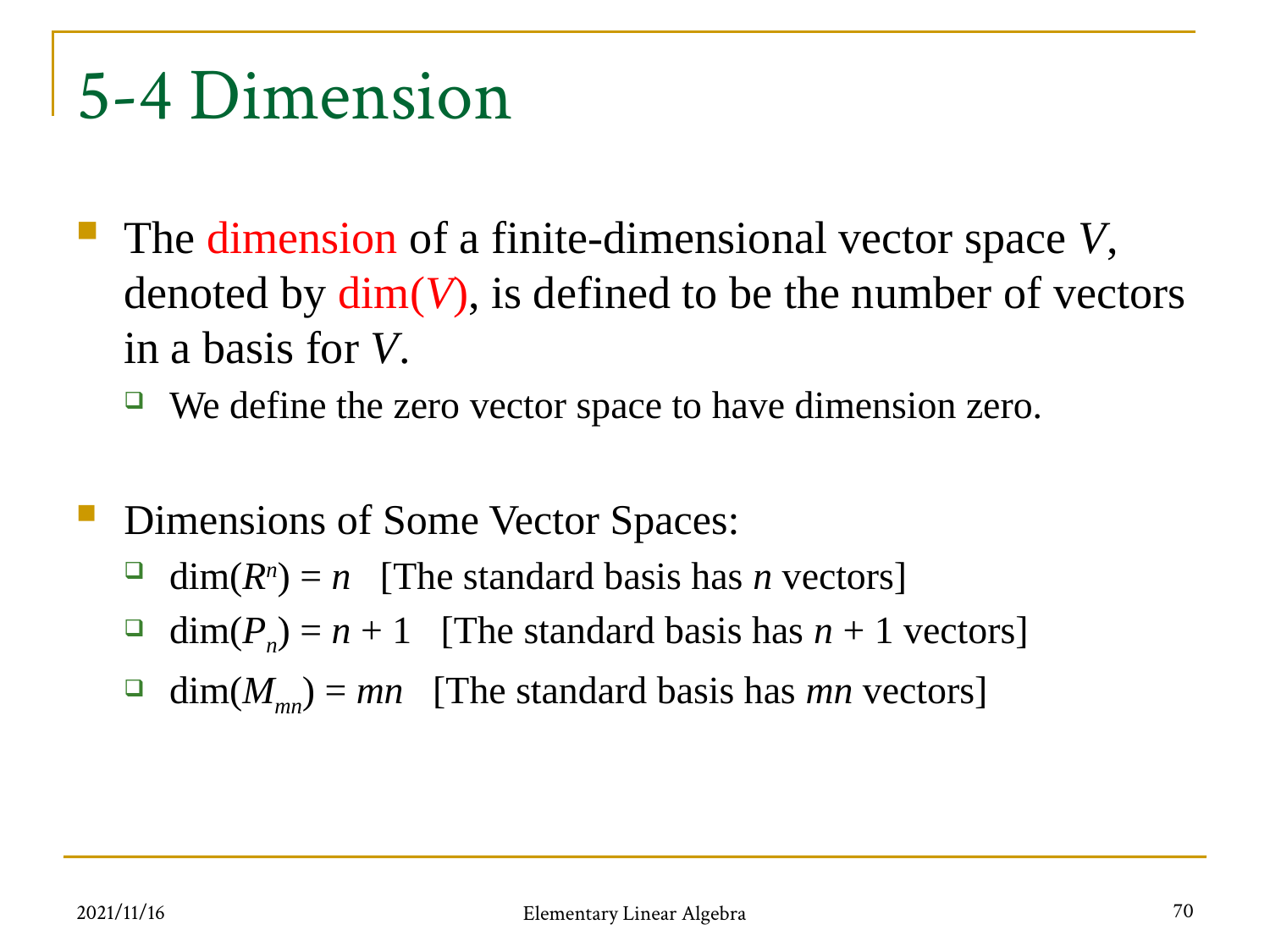

# 5-4 Dimension
The dimension of a finite-dimensional vector space V, denoted by dim(V), is defined to be the number of vectors in a basis for V.
We define the zero vector space to have dimension zero.

Dimensions of Some Vector Spaces:
dim(Rn) = n   [The standard basis has n vectors]
dim(Pn) = n + 1   [The standard basis has n + 1 vectors]
dim(Mmn) = mn   [The standard basis has mn vectors]
2021/11/16
70
Elementary Linear Algebra